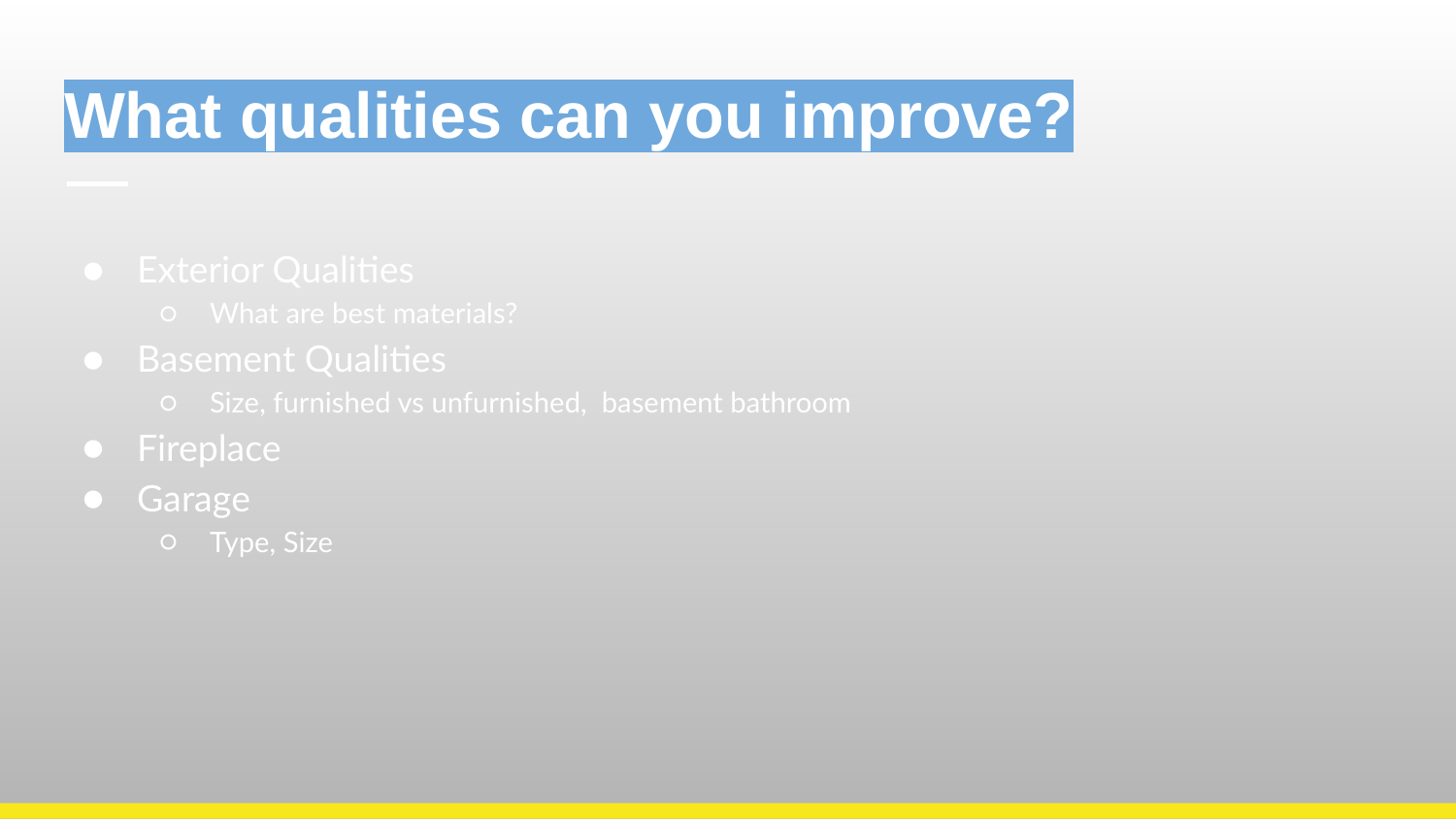

# What qualities can you improve?
Exterior Qualities
What are best materials?
Basement Qualities
Size, furnished vs unfurnished,  basement bathroom
Fireplace
Garage
Type, Size